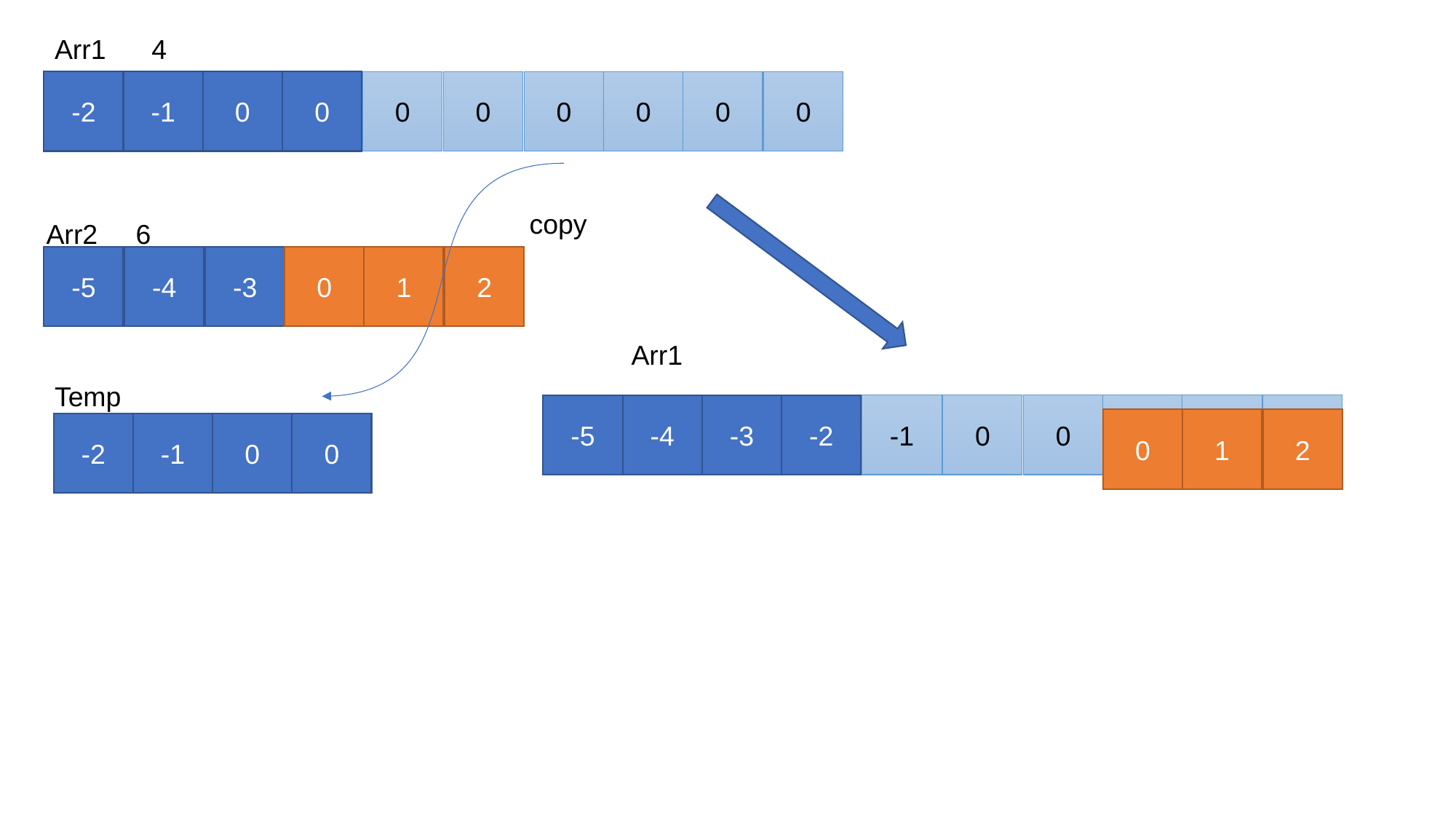

Arr1      4
0
0
0
0
-2
-1
0
0
0
0
copy
Arr2     6
-4
-5
1
2
-3
0

Arr1
Temp
-3
-2
-1
0
-5
-4
0
0
0
0
1
2
0
0
0
-2
-1